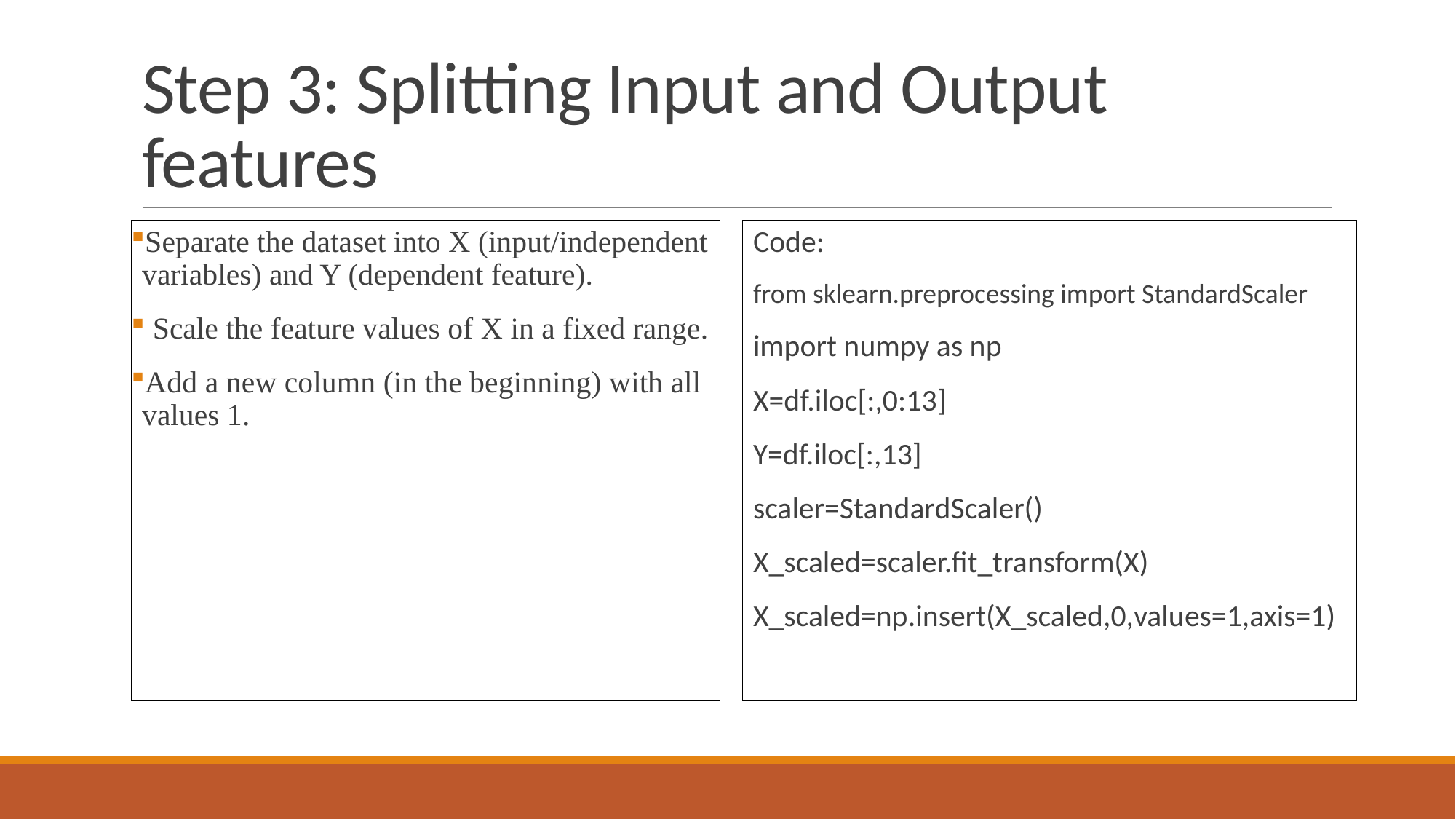

# Step 3: Splitting Input and Output features
Separate the dataset into X (input/independent variables) and Y (dependent feature).
 Scale the feature values of X in a fixed range.
Add a new column (in the beginning) with all values 1.

Code:
from sklearn.preprocessing import StandardScaler
import numpy as np
X=df.iloc[:,0:13]
Y=df.iloc[:,13]
scaler=StandardScaler()
X_scaled=scaler.fit_transform(X)
X_scaled=np.insert(X_scaled,0,values=1,axis=1)